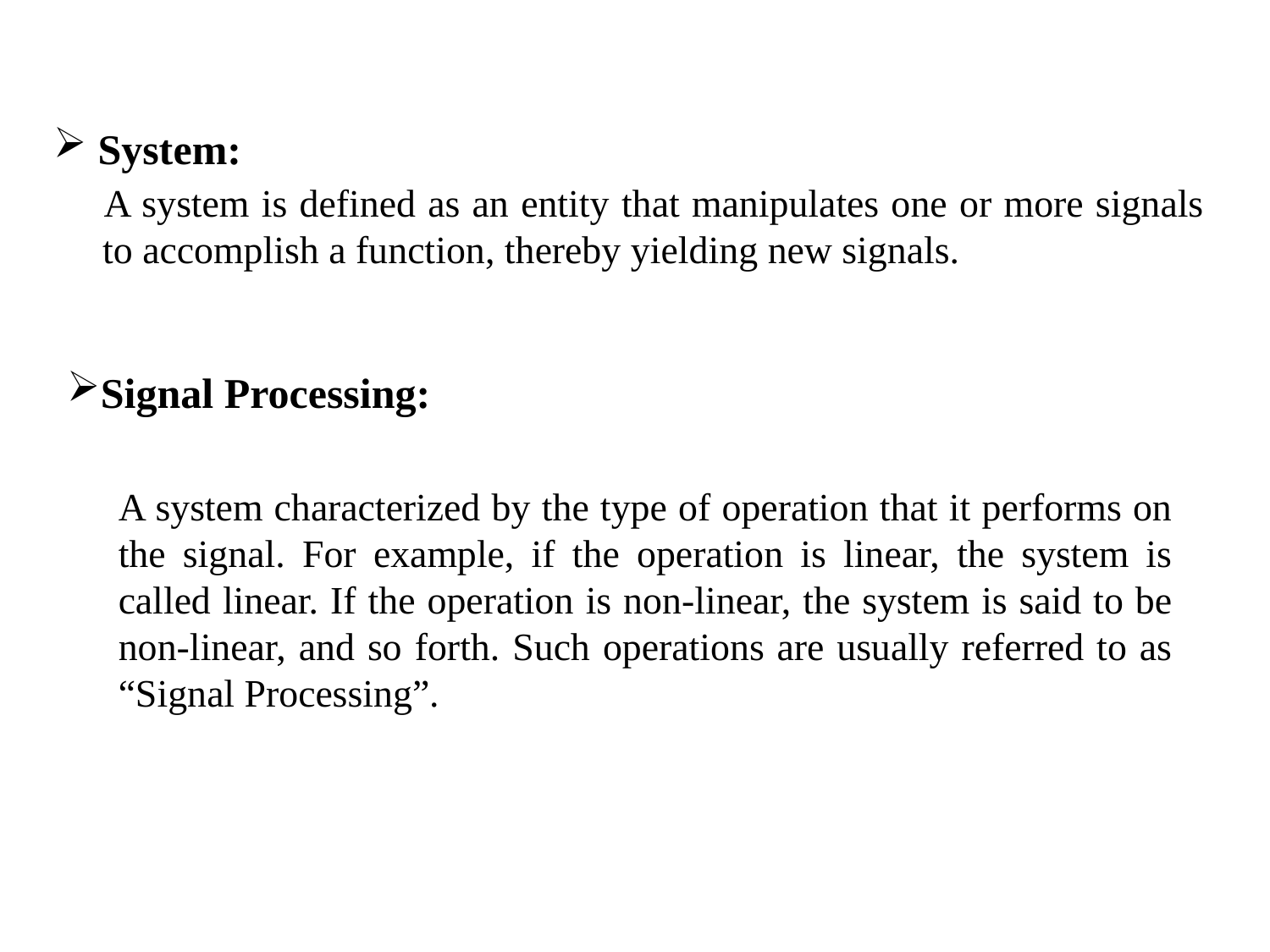

A system is defined as an entity that manipulates one or more signals to accomplish a function, thereby yielding new signals.
 System:
Signal Processing:
A system characterized by the type of operation that it performs on the signal. For example, if the operation is linear, the system is called linear. If the operation is non-linear, the system is said to be non-linear, and so forth. Such operations are usually referred to as “Signal Processing”.